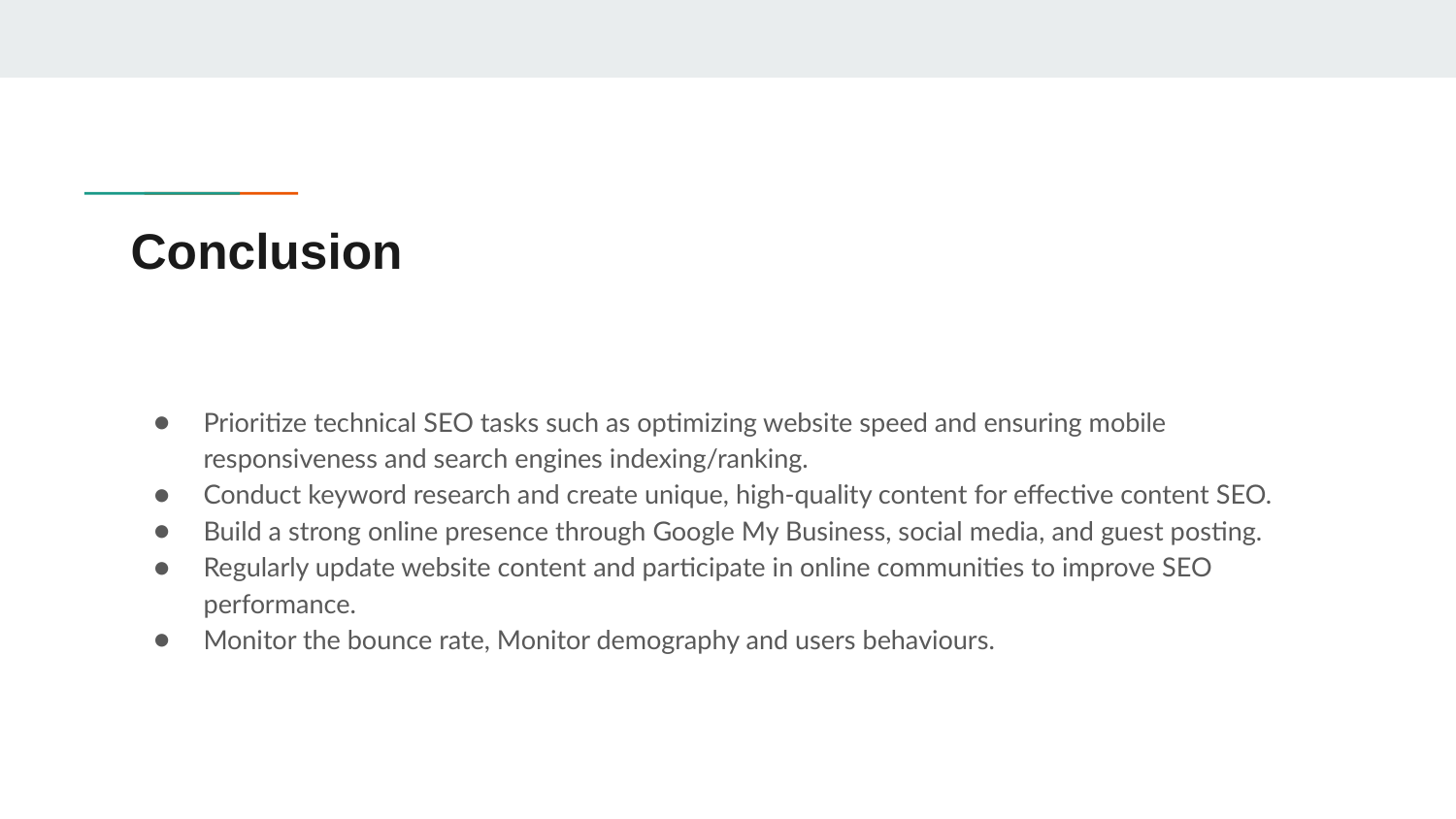

# Conclusion

Prioritize technical SEO tasks such as optimizing website speed and ensuring mobile responsiveness and search engines indexing/ranking.
Conduct keyword research and create unique, high-quality content for effective content SEO.
Build a strong online presence through Google My Business, social media, and guest posting.
Regularly update website content and participate in online communities to improve SEO performance.
Monitor the bounce rate, Monitor demography and users behaviours.